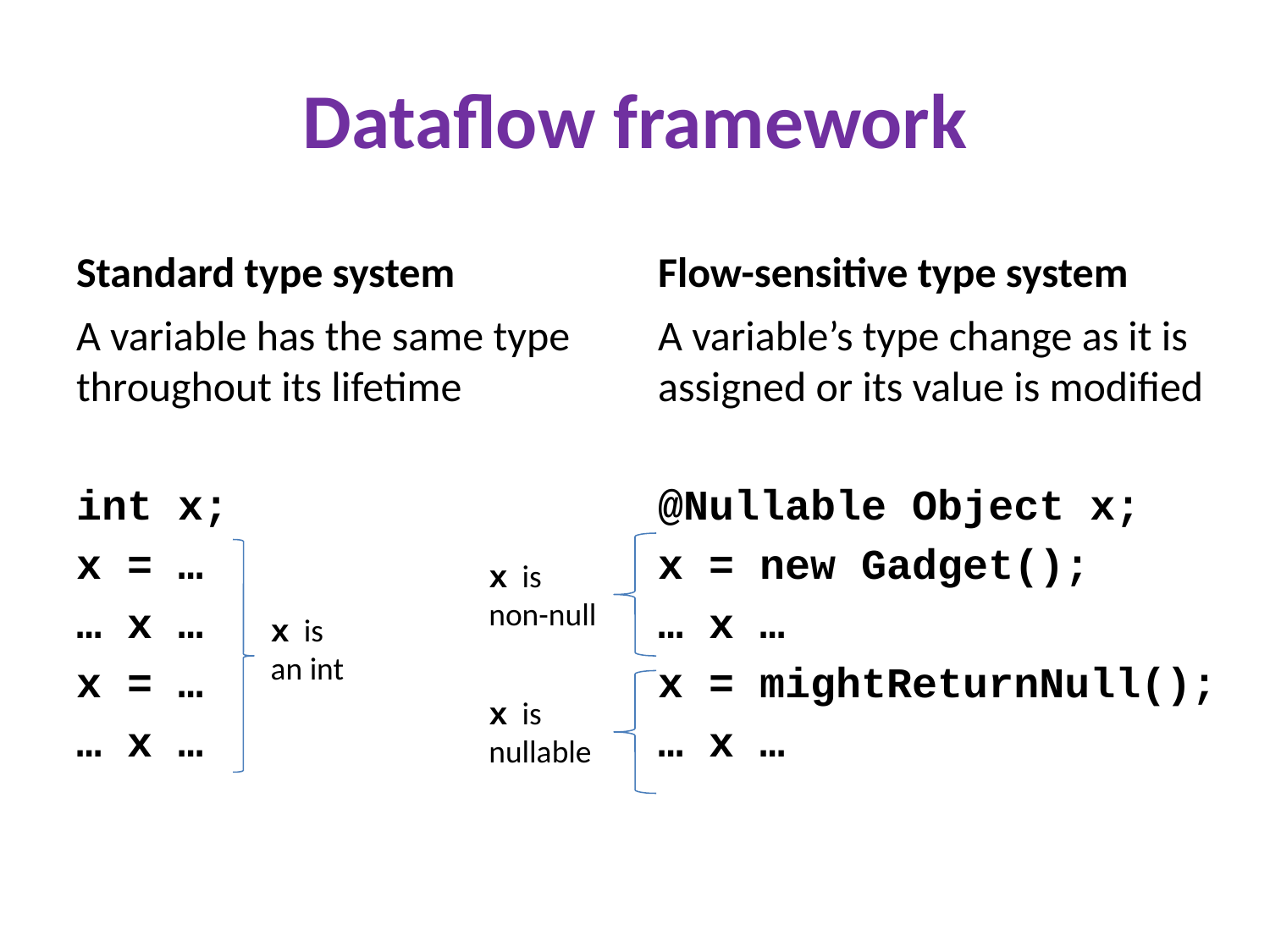

# Dataflow framework
Standard type system
Flow-sensitive type system
A variable has the same type throughout its lifetime

int x;
x = …
… x …
x = …
… x …
A variable’s type change as it is assigned or its value is modified

@Nullable Object x;
x = new Gadget();
… x …
x = mightReturnNull();
… x …

x  is
non-null
x  is
an int

x  is
nullable